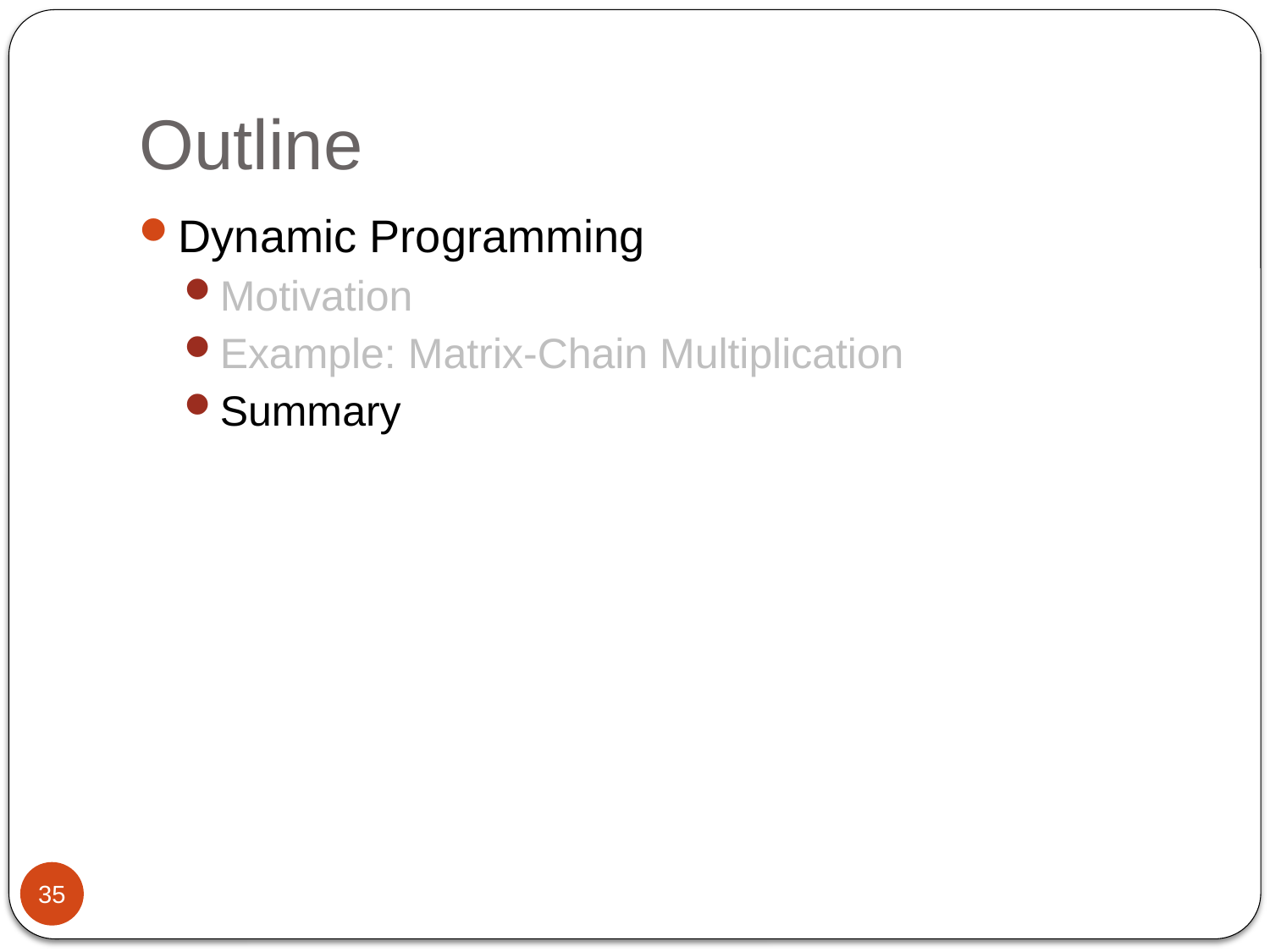

# Outline
Dynamic Programming
Motivation
Example: Matrix-Chain Multiplication
Summary

35